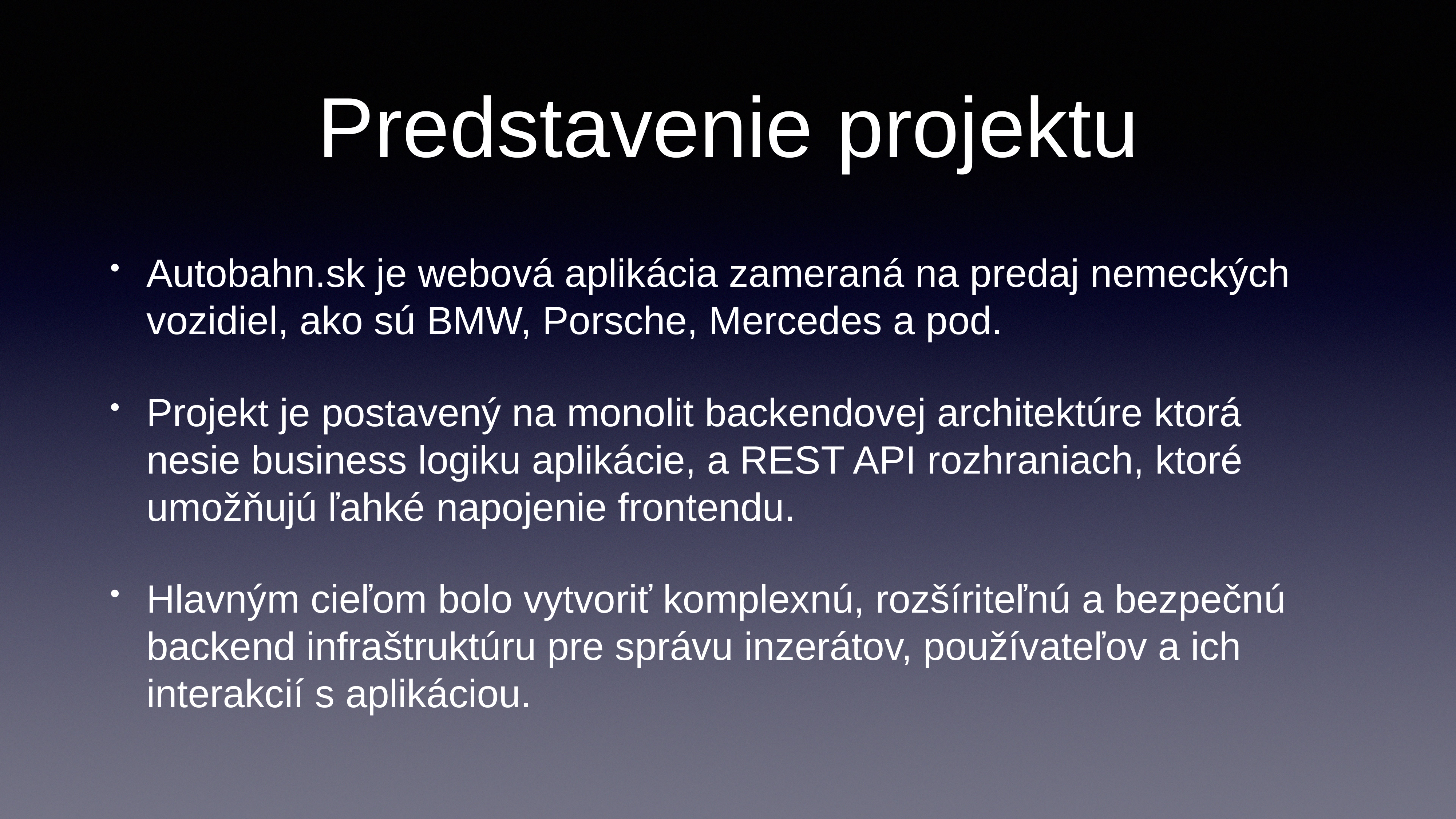

# Predstavenie projektu
Autobahn.sk je webová aplikácia zameraná na predaj nemeckých vozidiel, ako sú BMW, Porsche, Mercedes a pod.
Projekt je postavený na monolit backendovej architektúre ktorá nesie business logiku aplikácie, a REST API rozhraniach, ktoré umožňujú ľahké napojenie frontendu.
Hlavným cieľom bolo vytvoriť komplexnú, rozšíriteľnú a bezpečnú backend infraštruktúru pre správu inzerátov, používateľov a ich interakcií s aplikáciou.